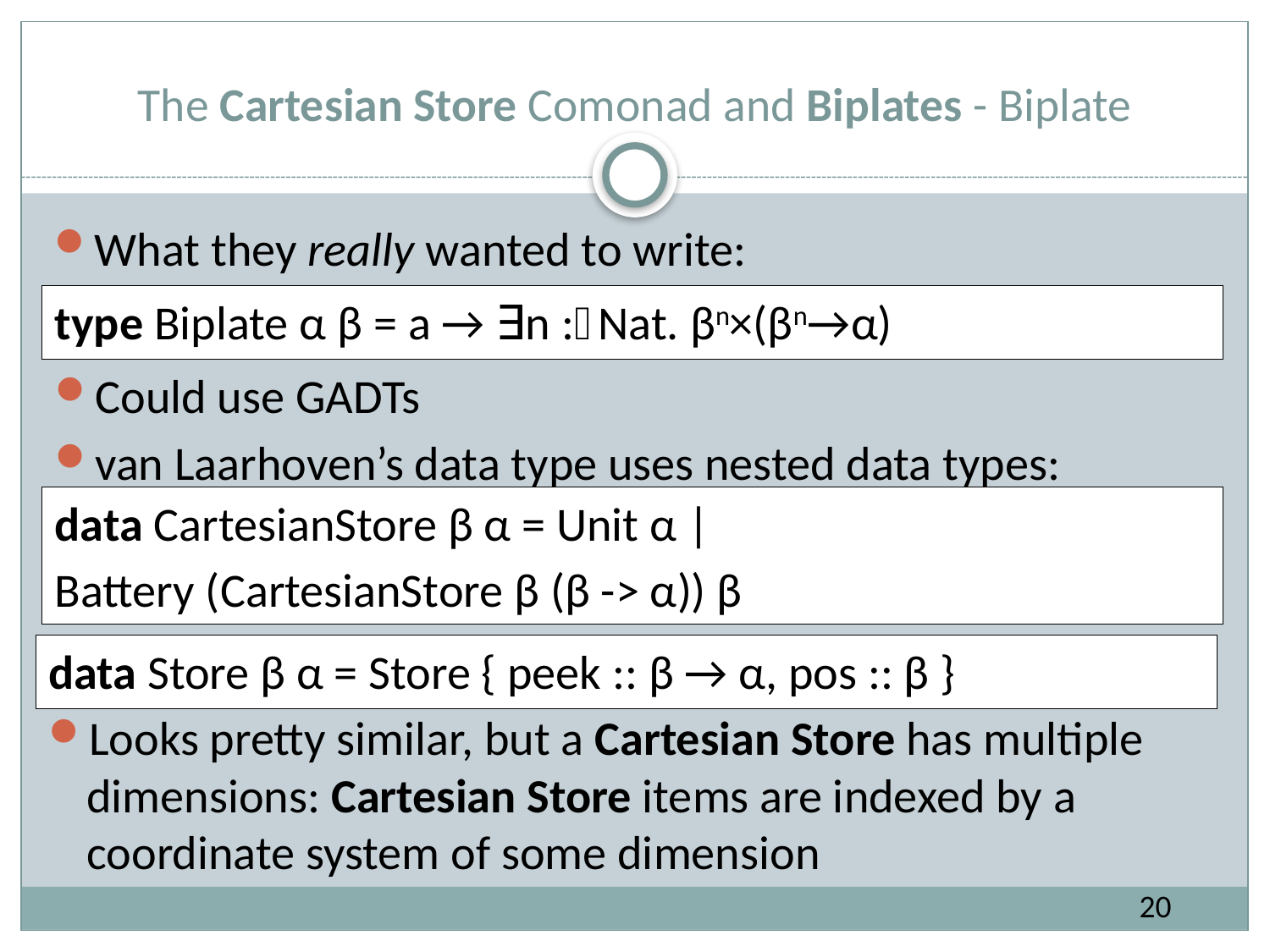

# The Cartesian Store Comonad and Biplates - Biplate
What they really wanted to write:
type Biplate α β = a → ∃n : Nat. βn×(βn→α)

Could use GADTs
van Laarhoven’s data type uses nested data types:
data CartesianStore β α = Unit α |
Battery (CartesianStore β (β -> α)) β

Looks pretty similar, but a Cartesian Store has multiple dimensions: Cartesian Store items are indexed by a coordinate system of some dimension
data Store β α = Store { peek :: β → α, pos :: β }